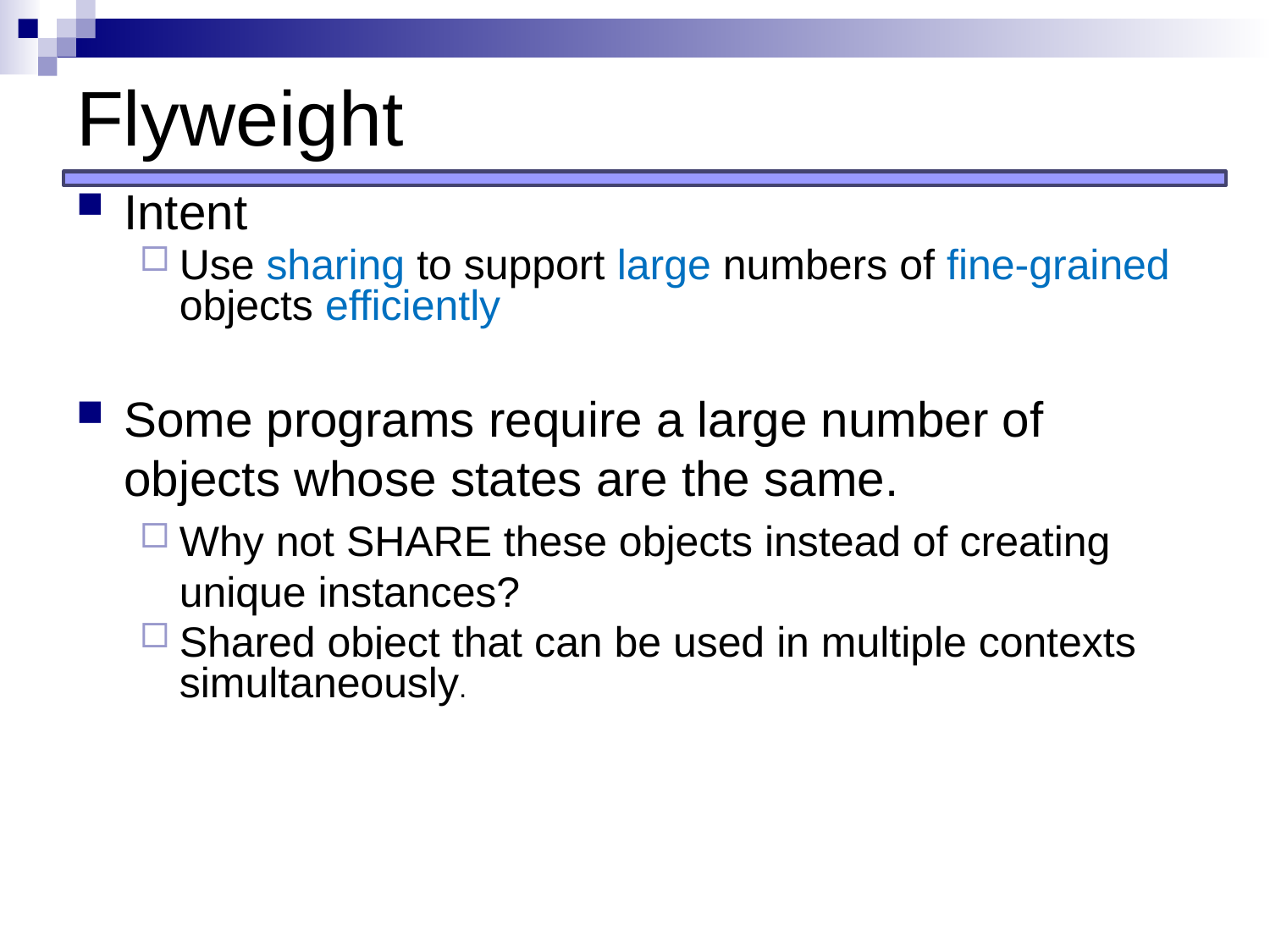

# Flyweight
Intent
Use sharing to support large numbers of fine-grained objects efficiently

Some programs require a large number of objects whose states are the same.
Why not SHARE these objects instead of creating unique instances?
Shared object that can be used in multiple contexts simultaneously.